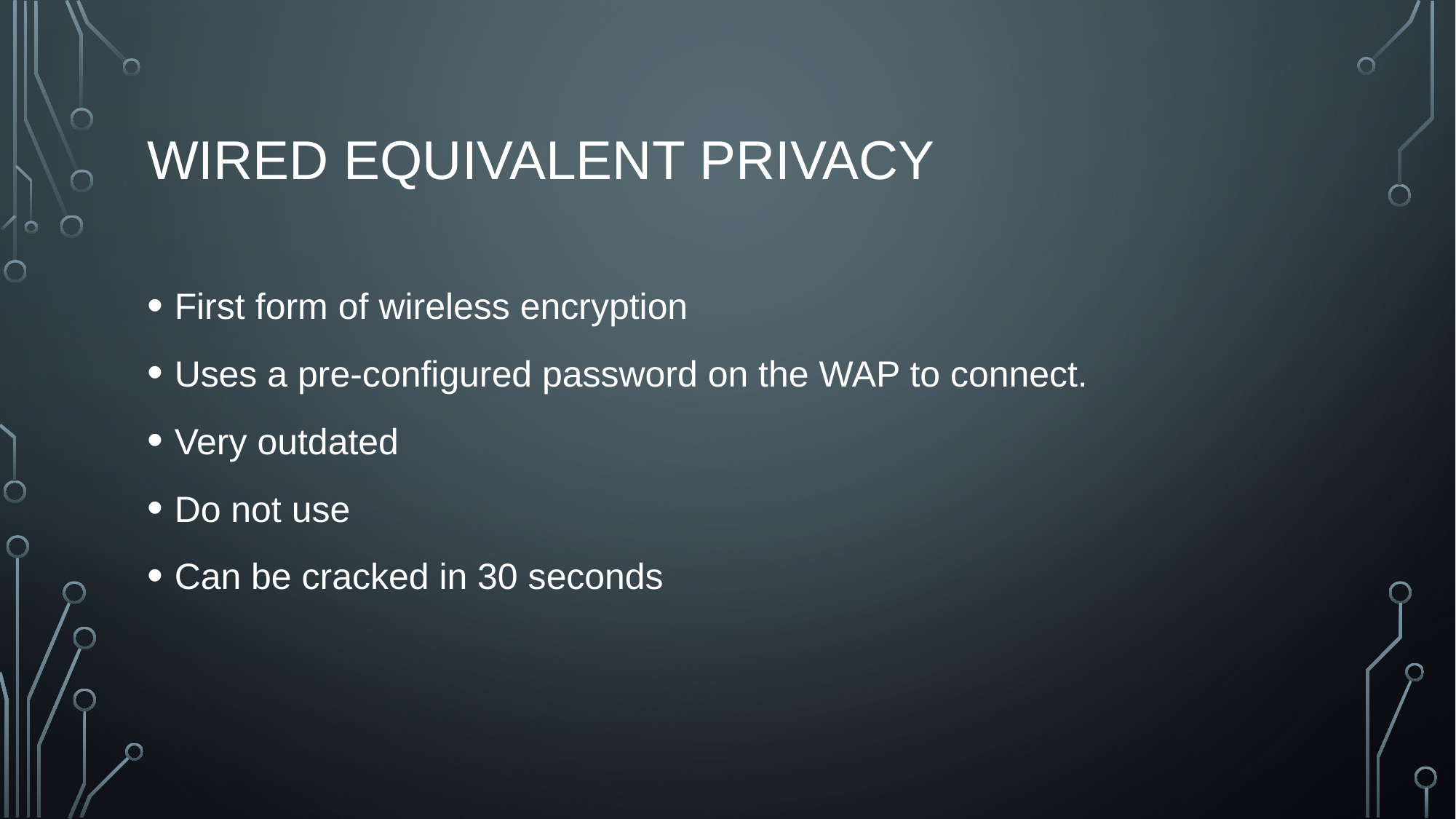

# Wired equivalent privacy
First form of wireless encryption
Uses a pre-configured password on the WAP to connect.
Very outdated
Do not use
Can be cracked in 30 seconds